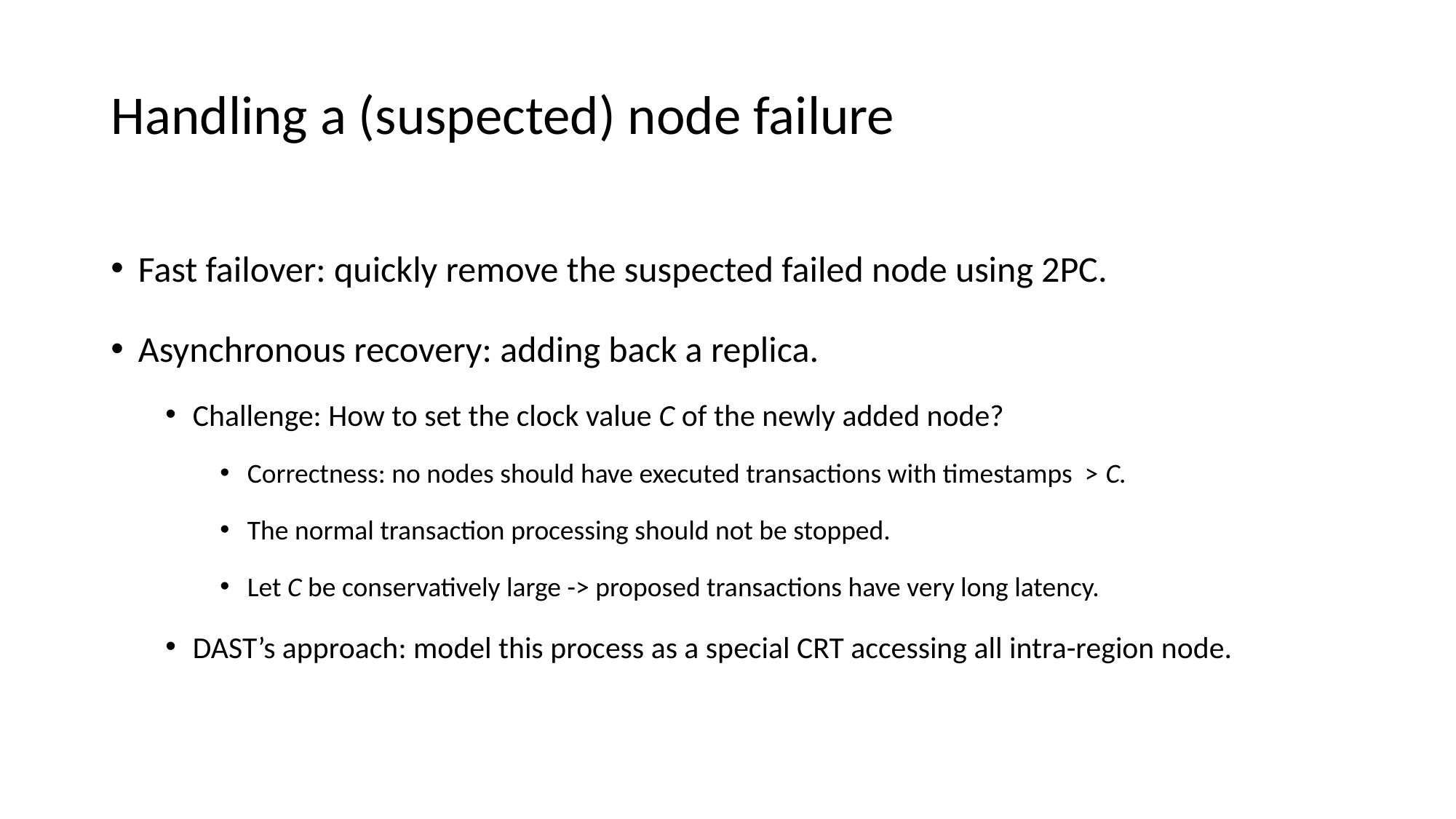

# Handling a (suspected) node failure
Fast failover: quickly remove the suspected failed node using 2PC.
Asynchronous recovery: adding back a replica.
Challenge: How to set the clock value C of the newly added node?
Correctness: no nodes should have executed transactions with timestamps  > C.
The normal transaction processing should not be stopped.
Let C be conservatively large -> proposed transactions have very long latency.
DAST’s approach: model this process as a special CRT accessing all intra-region node.